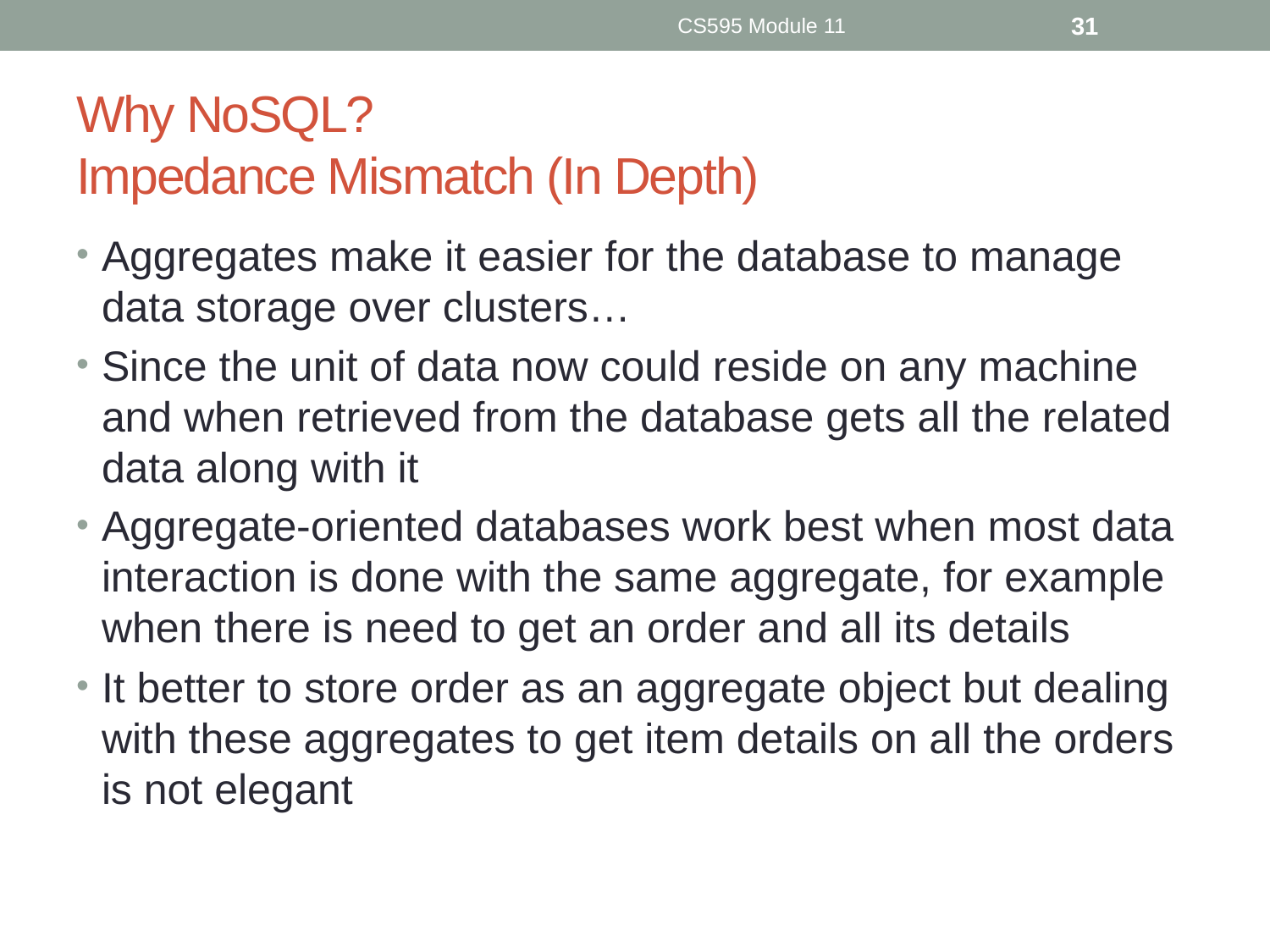

CS595 Module 11
31
# Why NoSQL? Impedance Mismatch (In Depth)
Aggregates make it easier for the database to manage data storage over clusters…
Since the unit of data now could reside on any machine and when retrieved from the database gets all the related data along with it
Aggregate-oriented databases work best when most data interaction is done with the same aggregate, for example when there is need to get an order and all its details
It better to store order as an aggregate object but dealing with these aggregates to get item details on all the orders is not elegant